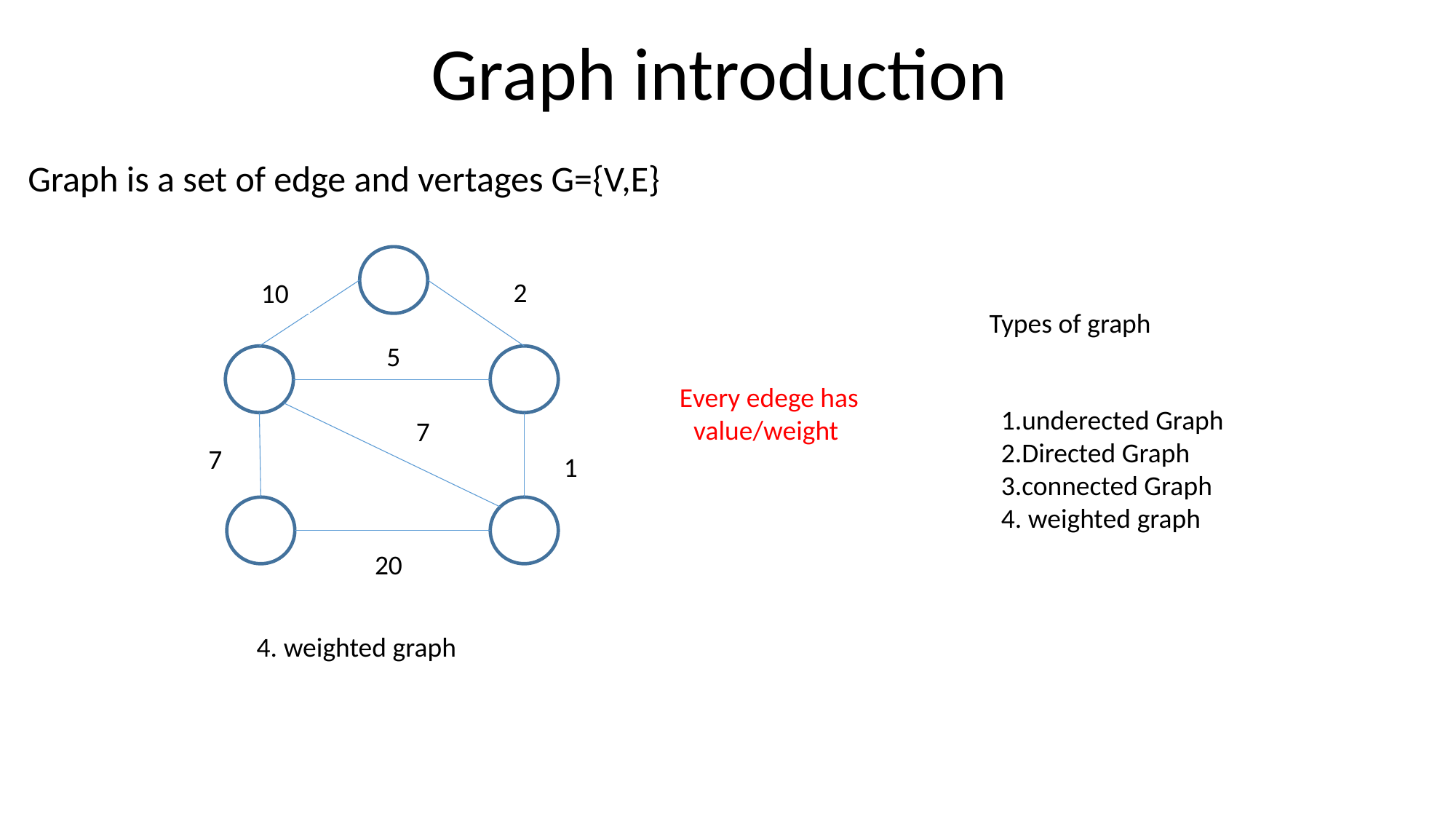

# Graph introduction

Graph is a set of edge and vertages G={V,E}

2
10
Types of graph
5

Every edege has value/weight
1.underected Graph
2.Directed Graph
3.connected Graph
4. weighted graph

7
7
1

20
4. weighted graph